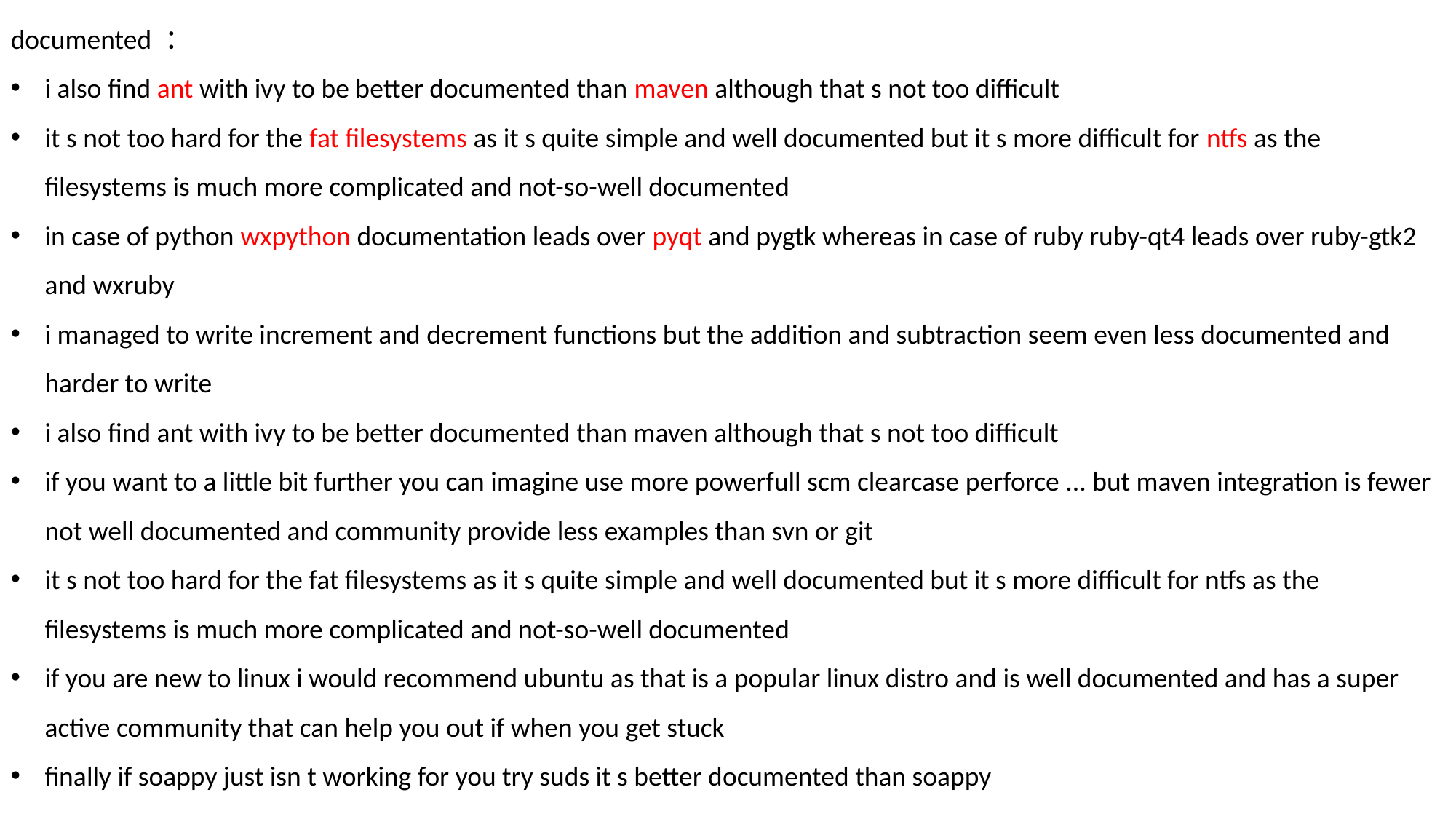

documented ：
i also find ant with ivy to be better documented than maven although that s not too difficult
it s not too hard for the fat filesystems as it s quite simple and well documented but it s more difficult for ntfs as the filesystems is much more complicated and not-so-well documented
in case of python wxpython documentation leads over pyqt and pygtk whereas in case of ruby ruby-qt4 leads over ruby-gtk2 and wxruby
i managed to write increment and decrement functions but the addition and subtraction seem even less documented and harder to write
i also find ant with ivy to be better documented than maven although that s not too difficult
if you want to a little bit further you can imagine use more powerfull scm clearcase perforce ... but maven integration is fewer not well documented and community provide less examples than svn or git
it s not too hard for the fat filesystems as it s quite simple and well documented but it s more difficult for ntfs as the filesystems is much more complicated and not-so-well documented
if you are new to linux i would recommend ubuntu as that is a popular linux distro and is well documented and has a super active community that can help you out if when you get stuck
finally if soappy just isn t working for you try suds it s better documented than soappy